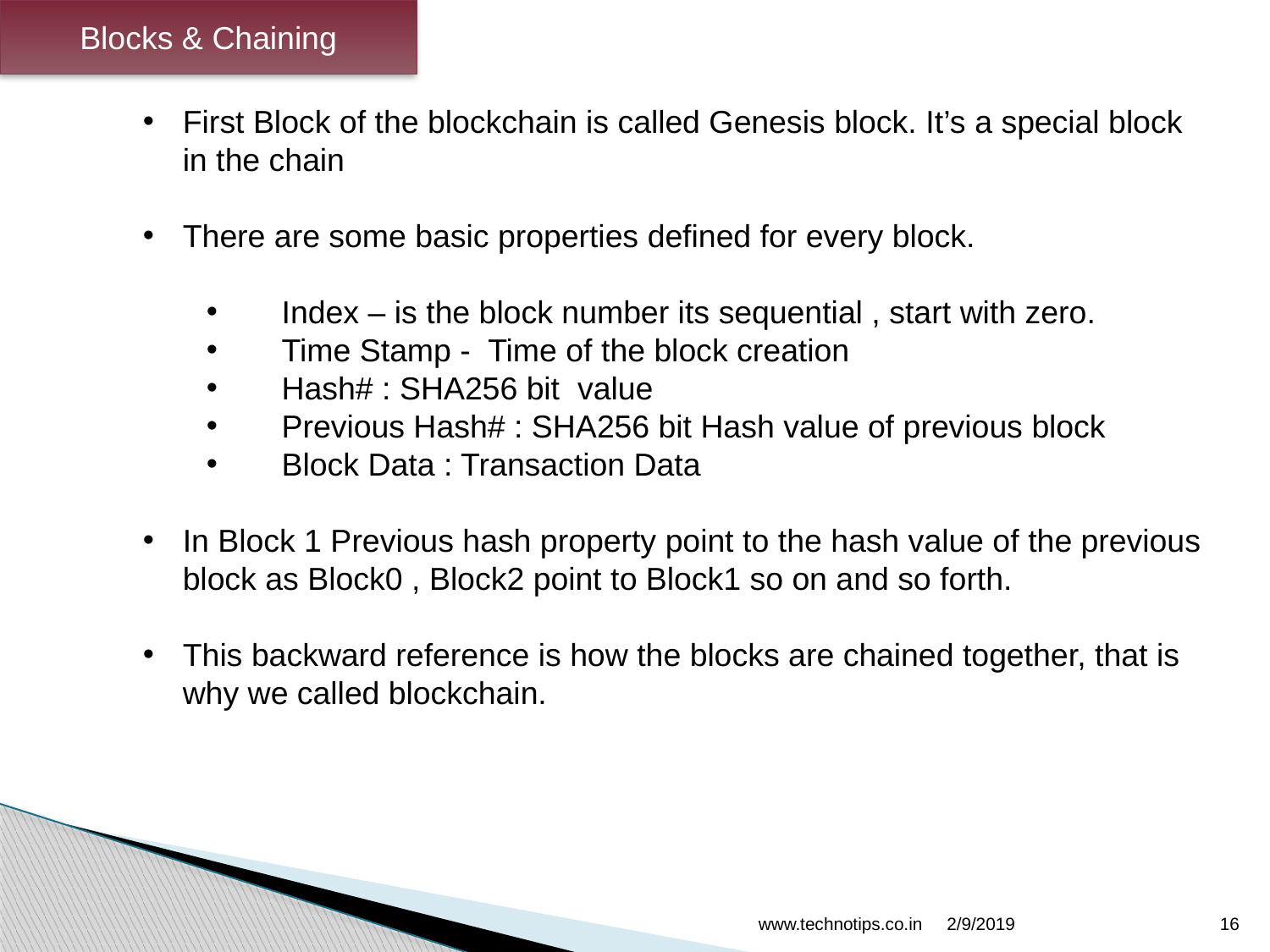

Blocks & Chaining
First Block of the blockchain is called Genesis block. It’s a special block in the chain

There are some basic properties defined for every block.

    Index – is the block number its sequential , start with zero.
    Time Stamp -  Time of the block creation
    Hash# : SHA256 bit  value
    Previous Hash# : SHA256 bit Hash value of previous block
    Block Data : Transaction Data

In Block 1 Previous hash property point to the hash value of the previous block as Block0 , Block2 point to Block1 so on and so forth.

This backward reference is how the blocks are chained together, that is why we called blockchain.

www.technotips.co.in
2/9/2019
16